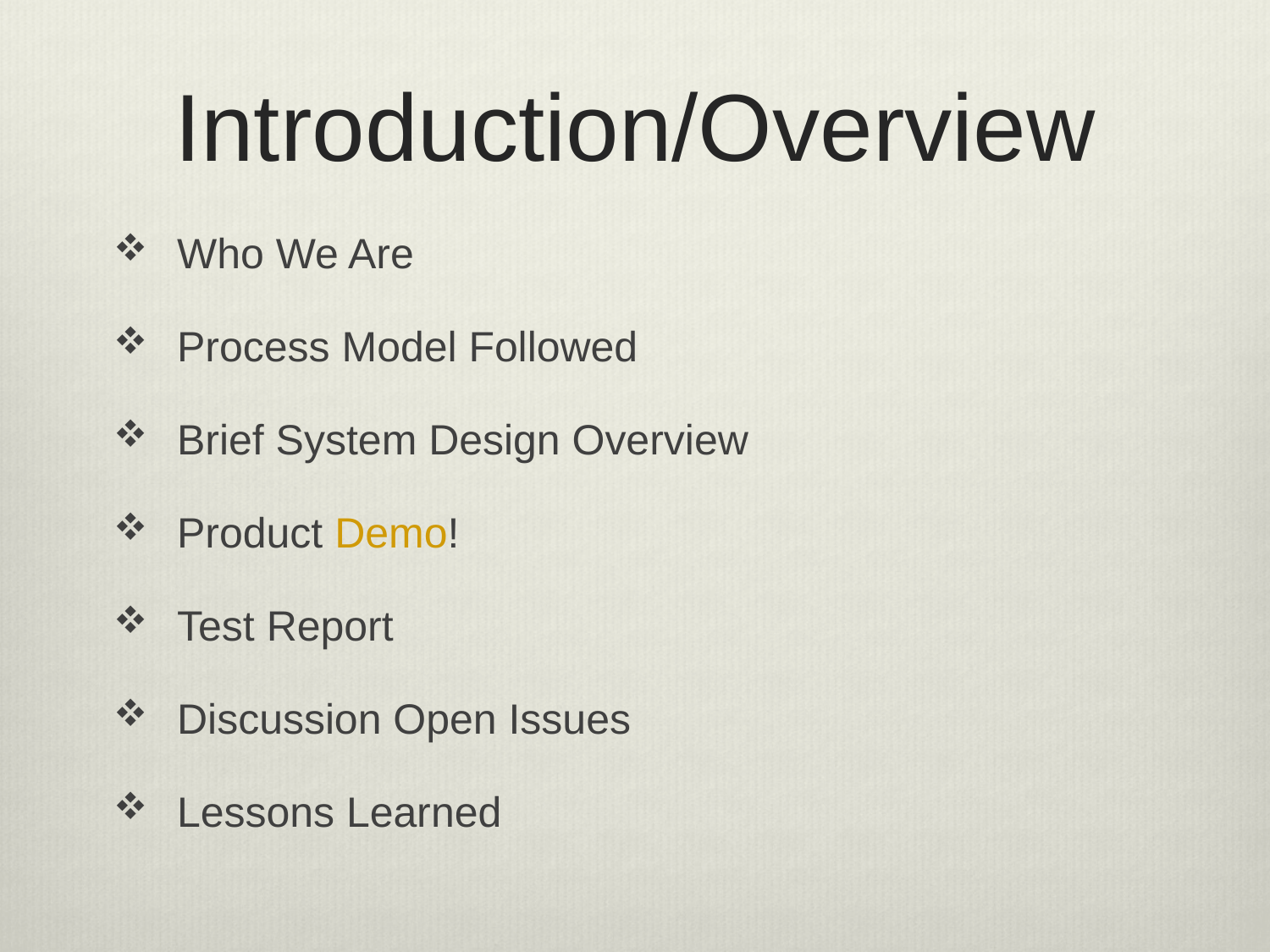

# Introduction/Overview
Who We Are
Process Model Followed
Brief System Design Overview
Product Demo!
Test Report
Discussion Open Issues
Lessons Learned